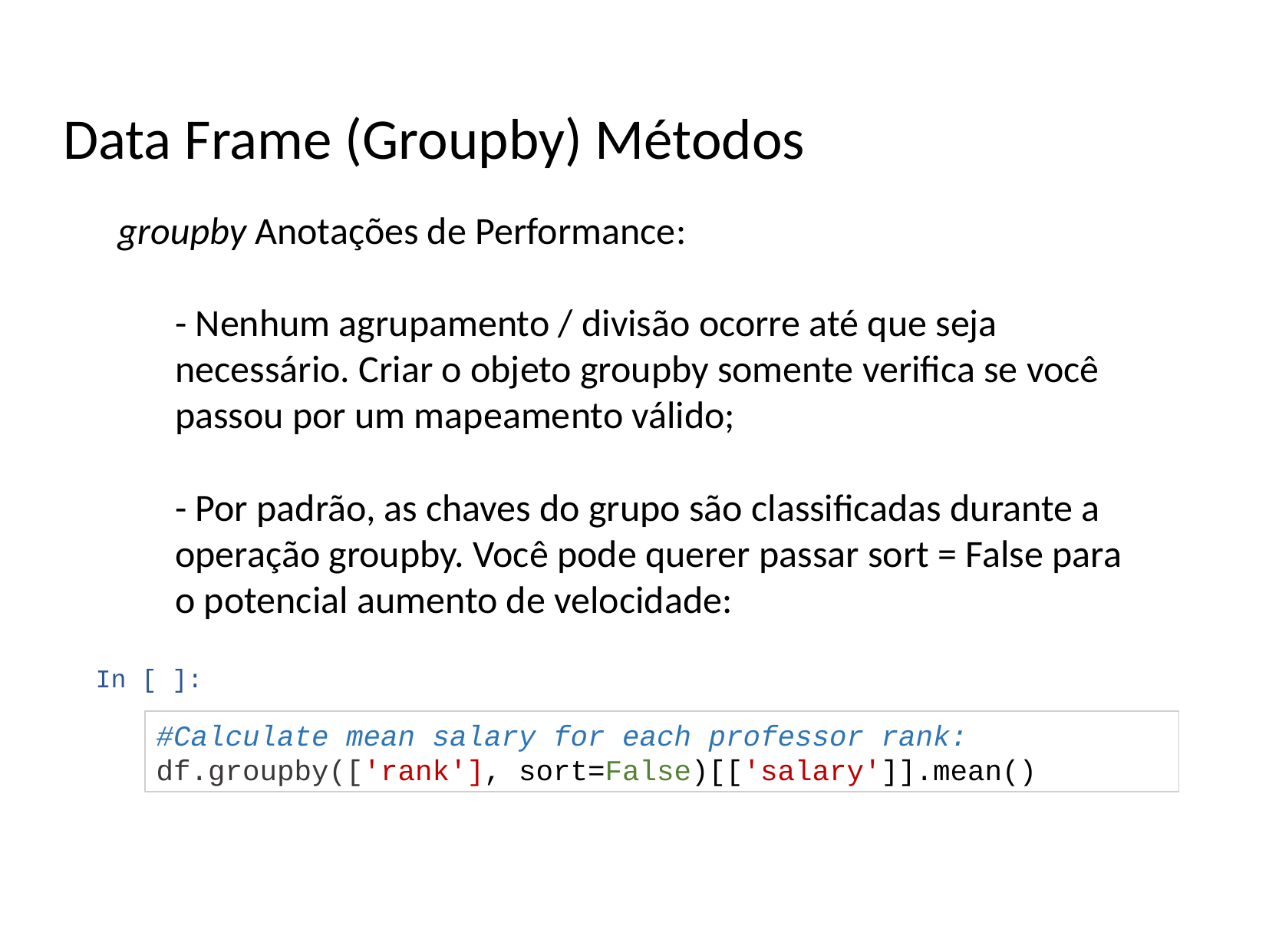

# Data Frame (Groupby) Métodos
groupby Anotações de Performance:
- Nenhum agrupamento / divisão ocorre até que seja necessário. Criar o objeto groupby somente verifica se você passou por um mapeamento válido;
- Por padrão, as chaves do grupo são classificadas durante a operação groupby. Você pode querer passar sort = False para o potencial aumento de velocidade:

         In [ ]:
#Calculate mean salary for each professor rank:
df.groupby(['rank'], sort=False)[['salary']].mean()